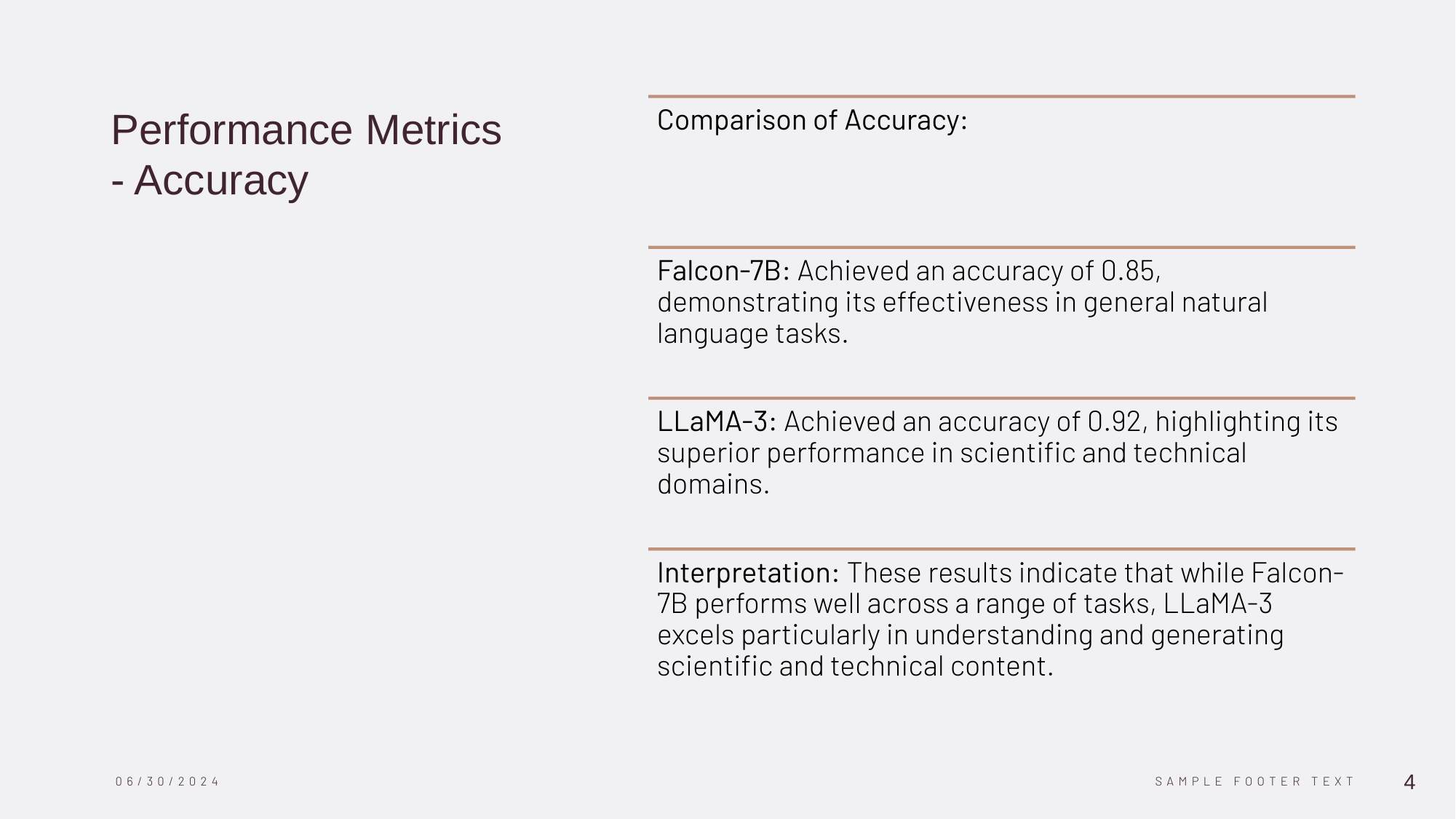

# Performance Metrics - Accuracy

Comparison of Accuracy:

Falcon-7B: Achieved an accuracy of 0.85, demonstrating its effectiveness in general natural language tasks.

LLaMA-3: Achieved an accuracy of 0.92, highlighting its superior performance in scientific and technical domains.

Interpretation: These results indicate that while Falcon-7B performs well across a range of tasks, LLaMA-3 excels particularly in understanding and generating scientific and technical content.
06/30/2024
Sample Footer Text
4